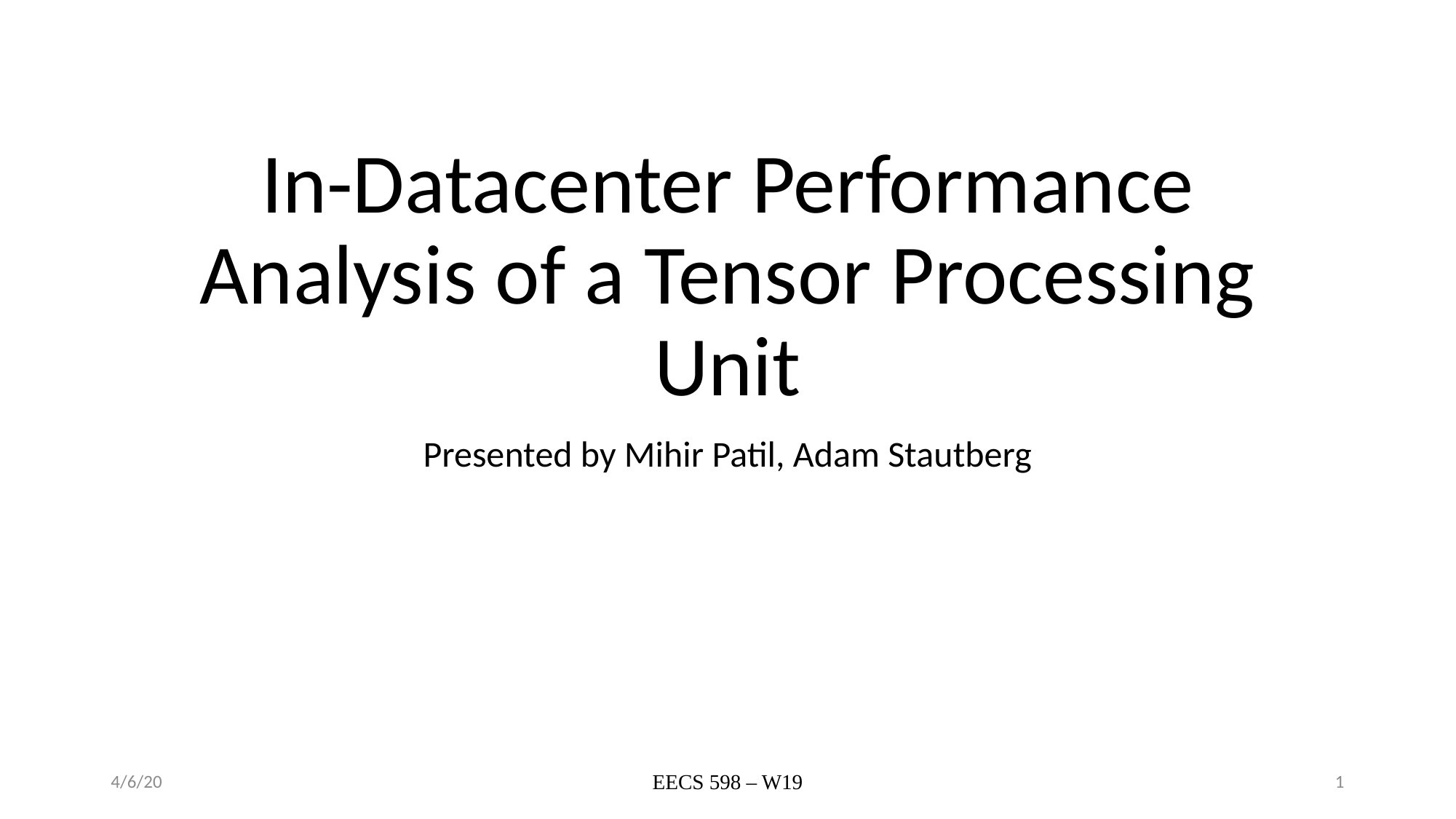

# In-Datacenter Performance Analysis of a Tensor Processing Unit
Presented by Mihir Patil, Adam Stautberg
4/6/20
EECS 598 – W19
1